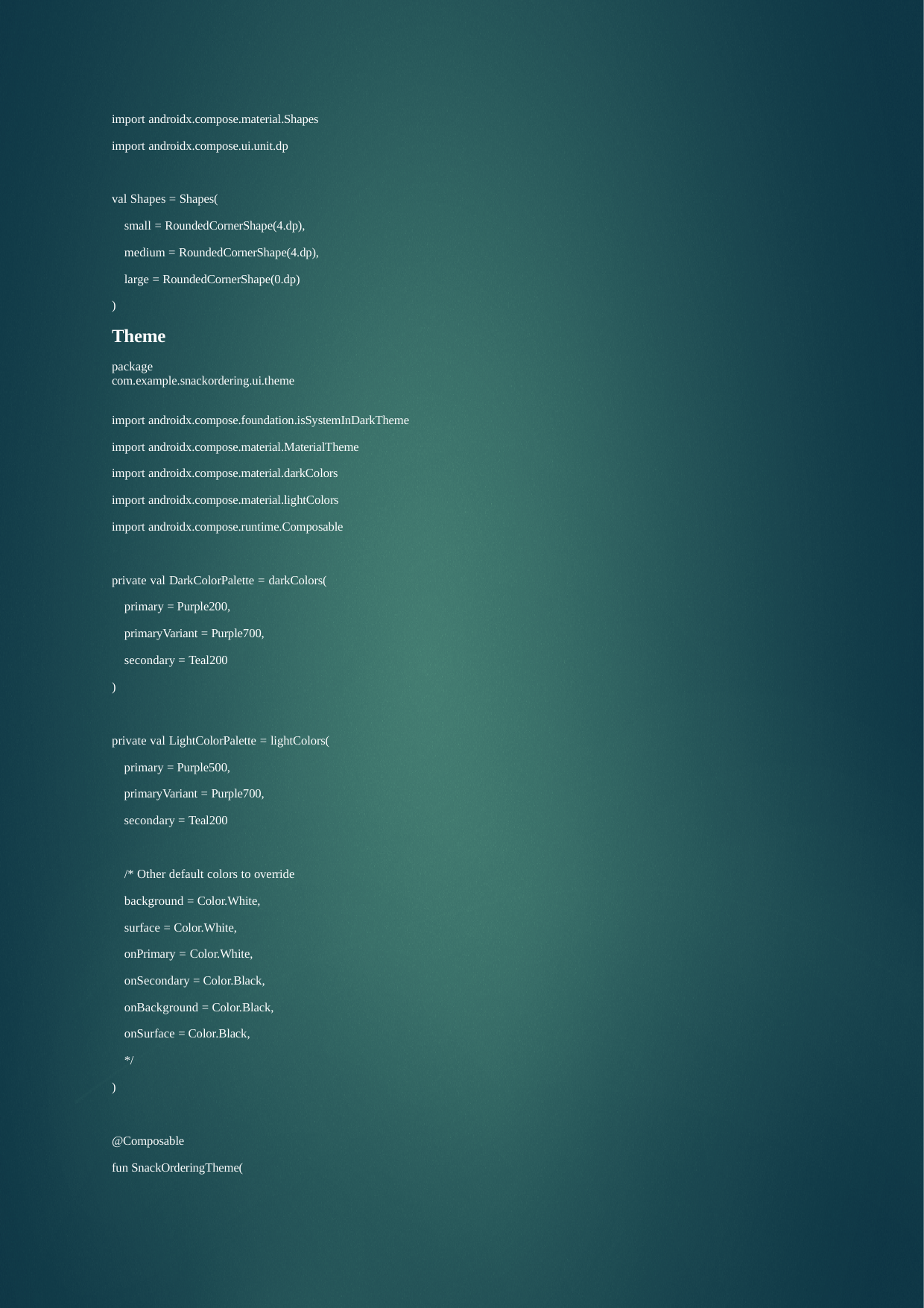

import androidx.compose.material.Shapes
import androidx.compose.ui.unit.dp
val Shapes = Shapes(
small = RoundedCornerShape(4.dp), medium = RoundedCornerShape(4.dp), large = RoundedCornerShape(0.dp)
)
Theme
package com.example.snackordering.ui.theme
import androidx.compose.foundation.isSystemInDarkTheme
import androidx.compose.material.MaterialTheme import androidx.compose.material.darkColors import androidx.compose.material.lightColors import androidx.compose.runtime.Composable
private val DarkColorPalette = darkColors(
primary = Purple200, primaryVariant = Purple700, secondary = Teal200
)
private val LightColorPalette = lightColors(
primary = Purple500,
primaryVariant = Purple700, secondary = Teal200
/* Other default colors to override
background = Color.White, surface = Color.White, onPrimary = Color.White, onSecondary = Color.Black, onBackground = Color.Black, onSurface = Color.Black,
*/
)
@Composable
fun SnackOrderingTheme(